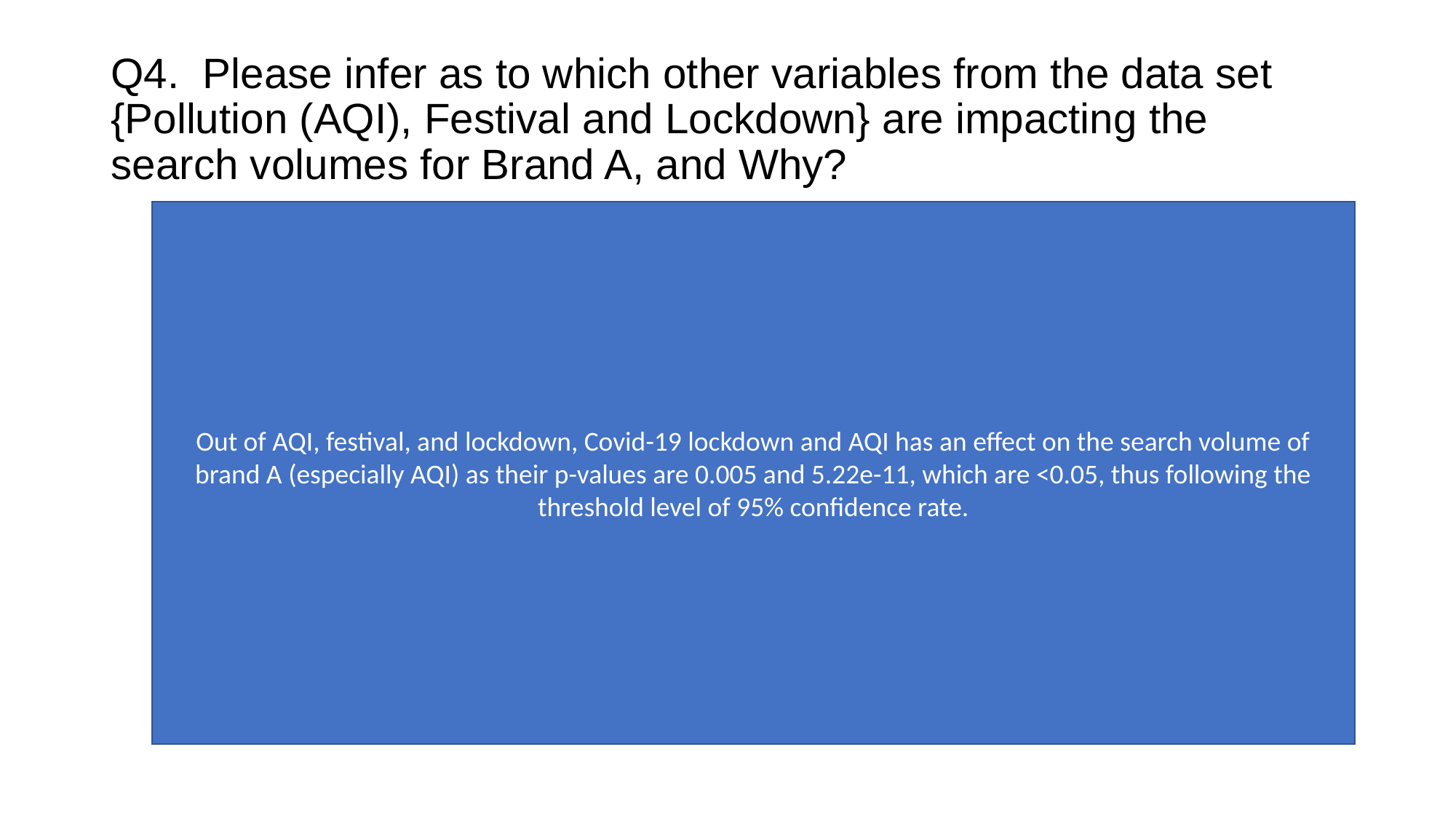

# Q4.  Please infer as to which other variables from the data set {Pollution (AQI), Festival and Lockdown} are impacting the search volumes for Brand A, and Why?
Out of AQI, festival, and lockdown, Covid-19 lockdown and AQI has an effect on the search volume of brand A (especially AQI) as their p-values are 0.005 and 5.22e-11, which are <0.05, thus following the threshold level of 95% confidence rate.